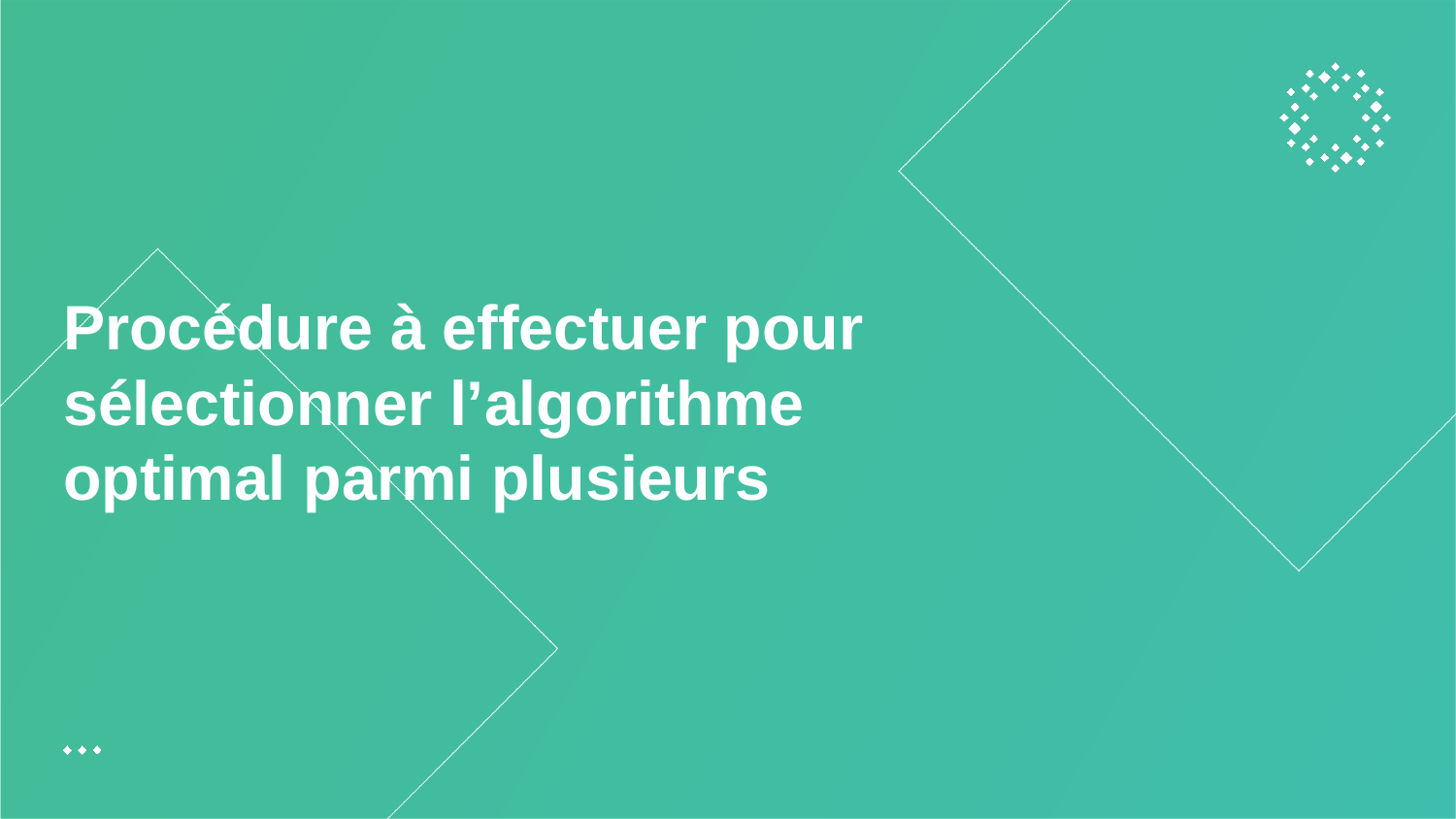

Procédure à effectuer pour sélectionner l’algorithme optimal parmi plusieurs